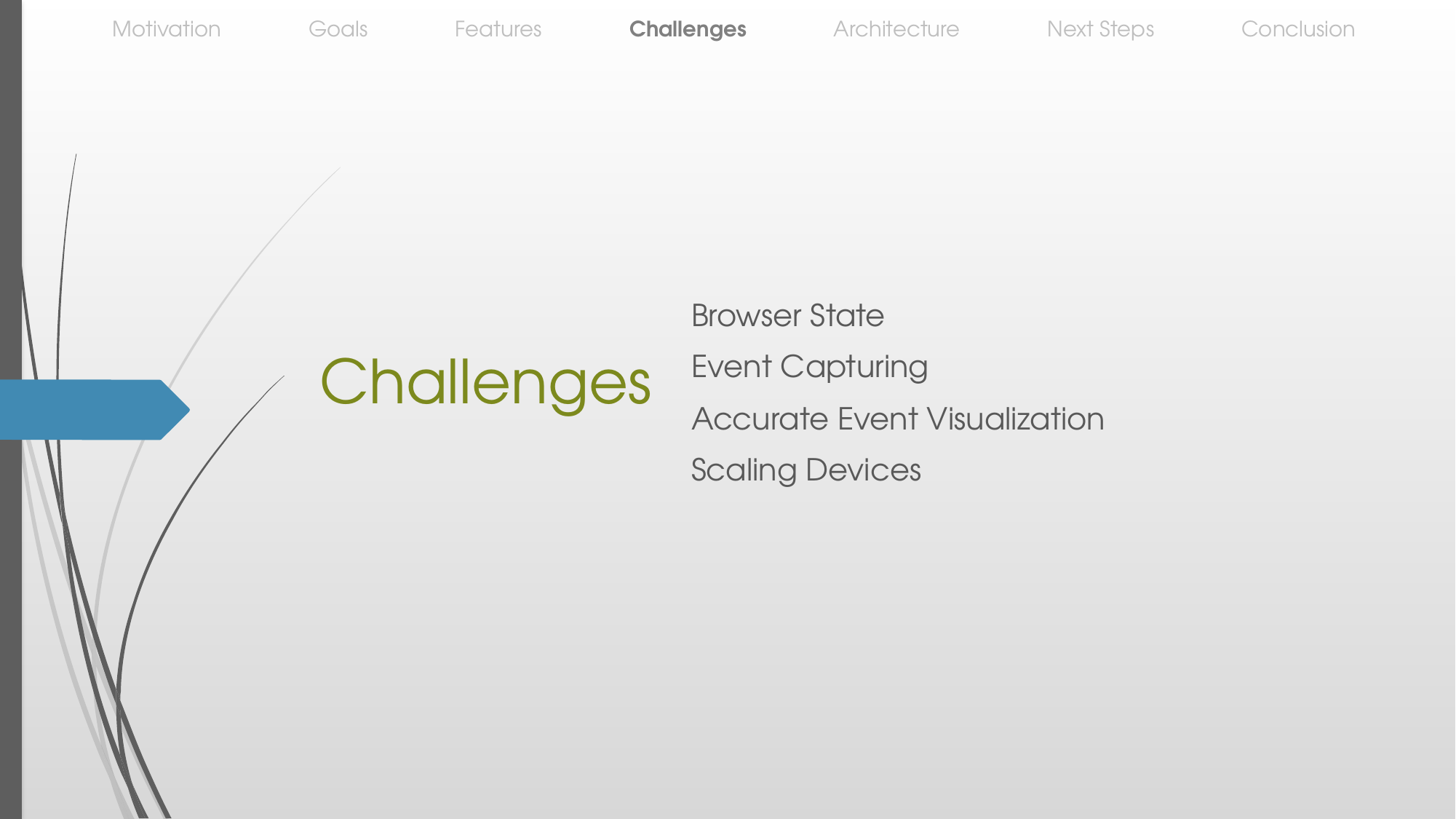

Motivation               Goals               Features               Challenges               Architecture               Next Steps               Conclusion
# Challenges
Browser State
Event Capturing
Accurate Event Visualization
Scaling Devices